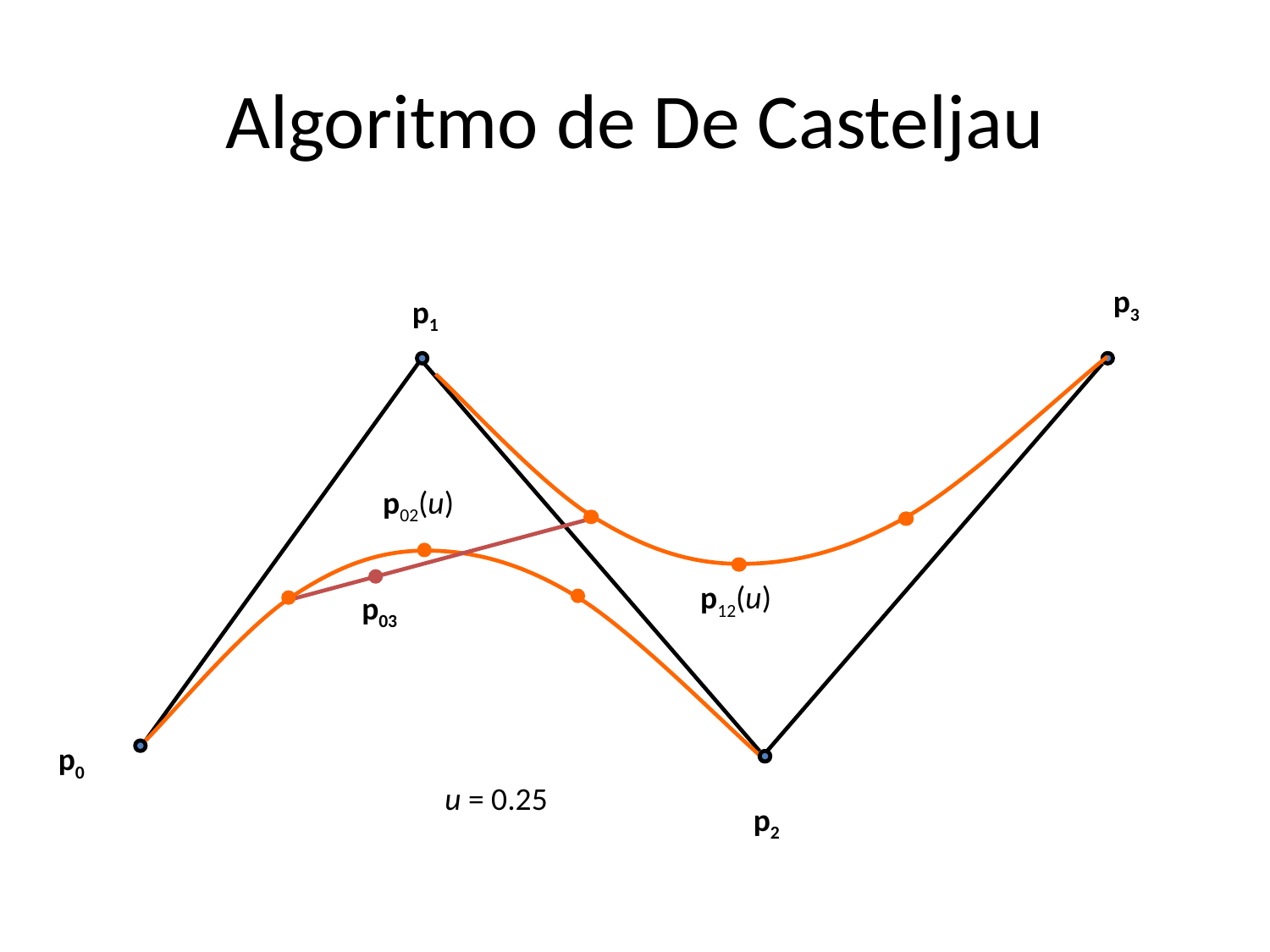

# Algoritmo de De Casteljau
p3
p1

p02(u)

p12(u)
p03

p0

u = 0.25
p2